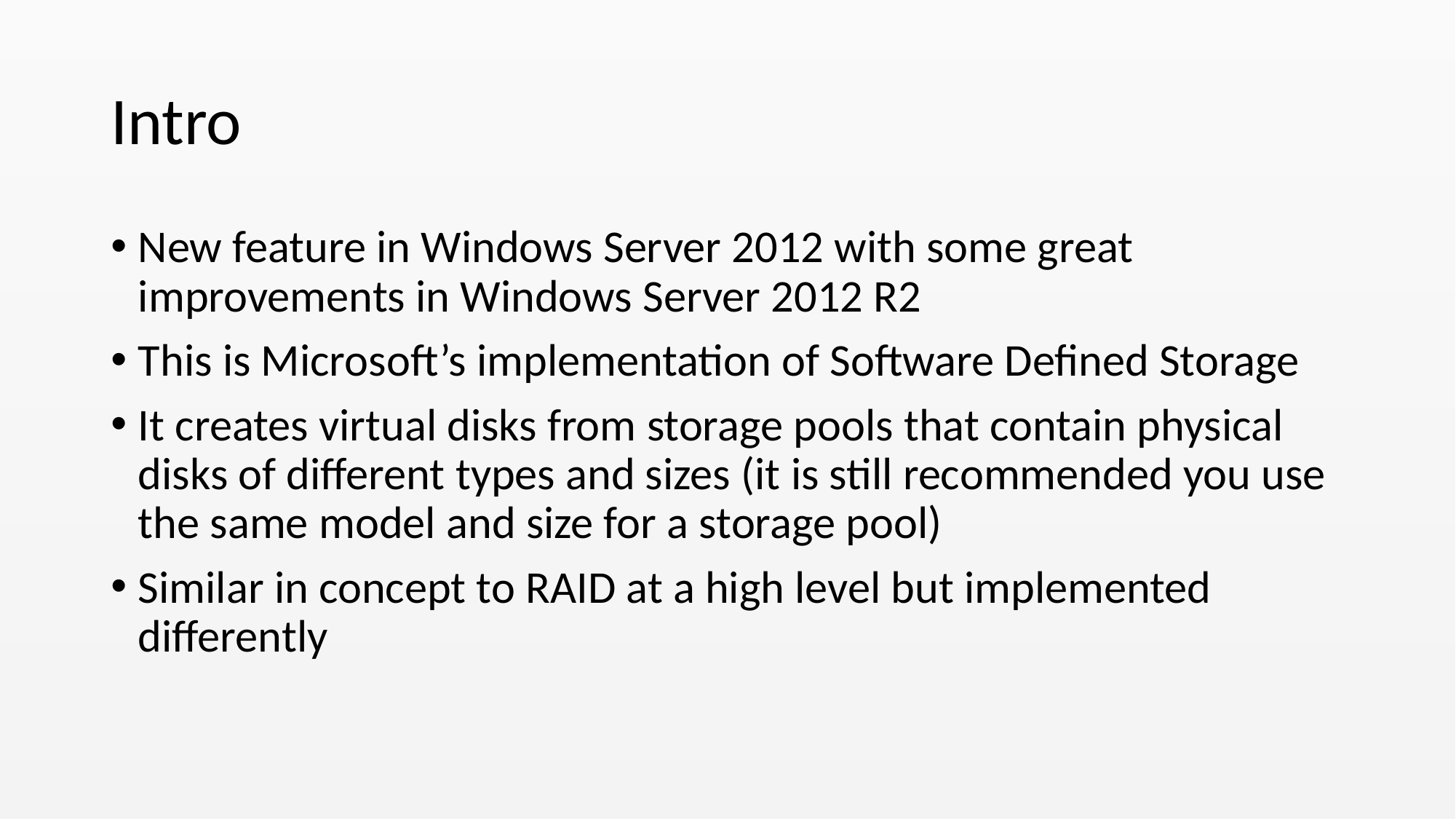

# Intro
New feature in Windows Server 2012 with some great improvements in Windows Server 2012 R2
This is Microsoft’s implementation of Software Defined Storage
It creates virtual disks from storage pools that contain physical disks of different types and sizes (it is still recommended you use the same model and size for a storage pool)
Similar in concept to RAID at a high level but implemented differently